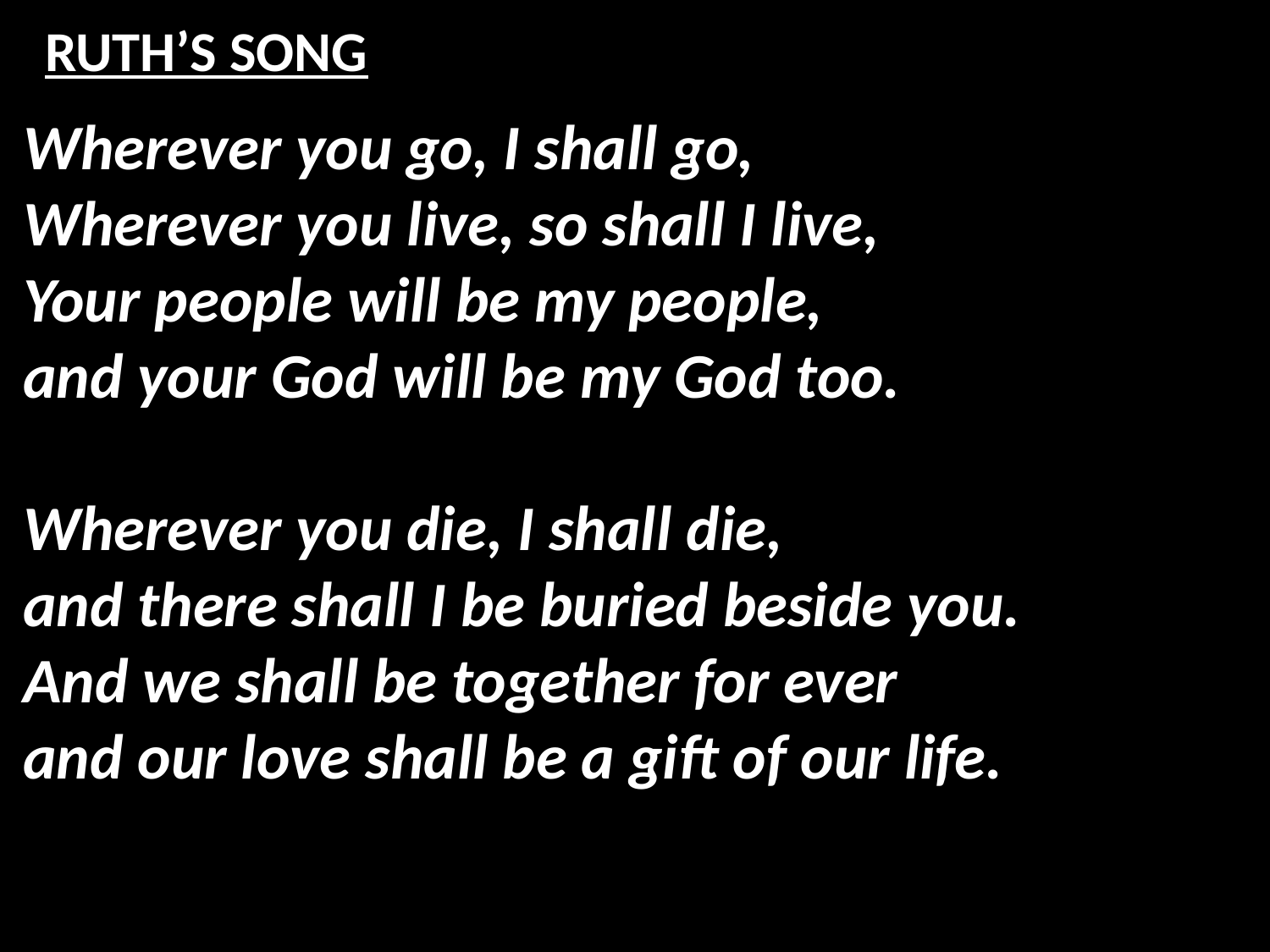

# RUTH’S SONG
Wherever you go, I shall go,
Wherever you live, so shall I live,
Your people will be my people,
and your God will be my God too.

Wherever you die, I shall die,
and there shall I be buried beside you.
And we shall be together for ever
and our love shall be a gift of our life.